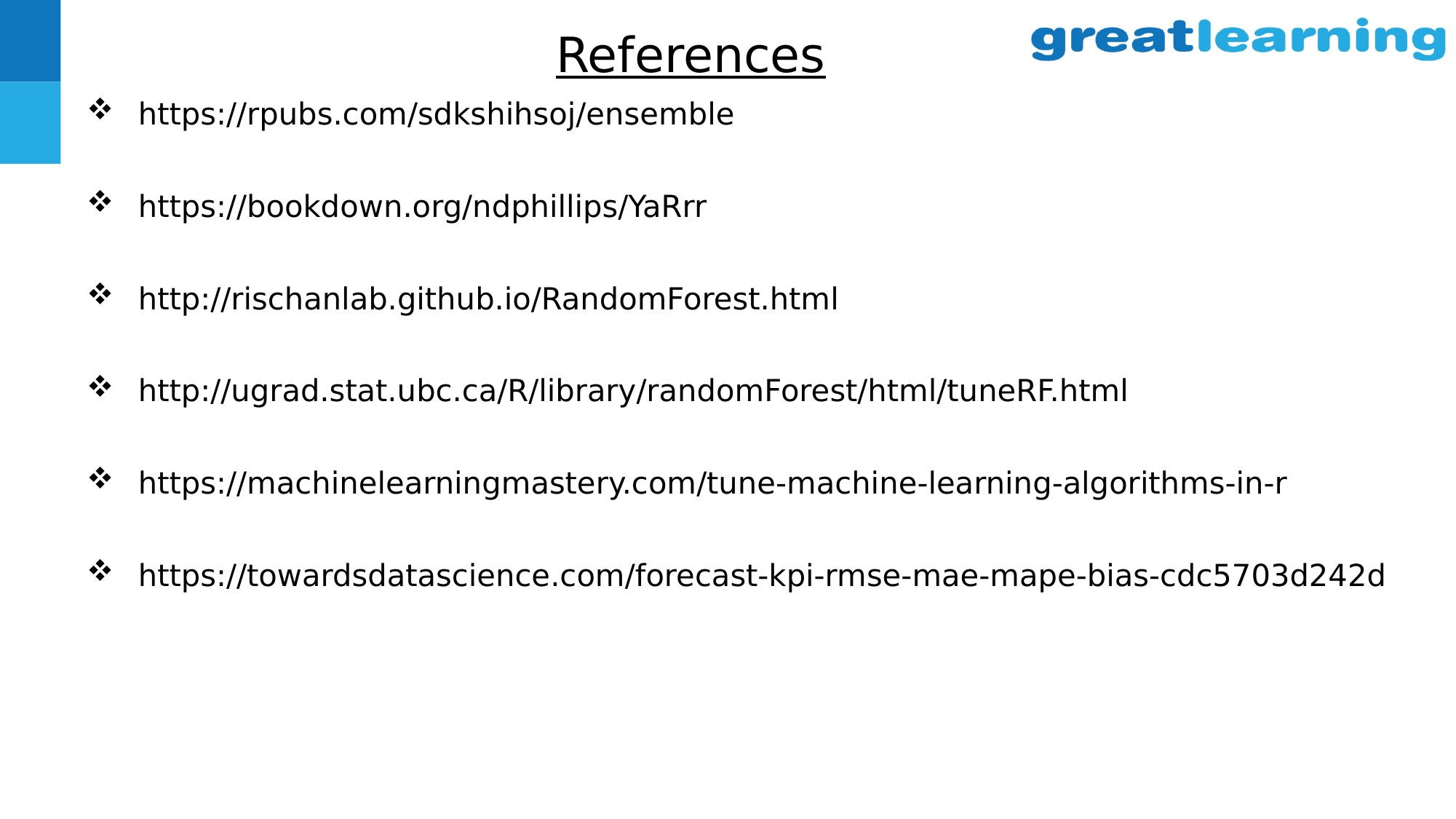

# References
https://rpubs.com/sdkshihsoj/ensemble

https://bookdown.org/ndphillips/YaRrr

http://rischanlab.github.io/RandomForest.html

http://ugrad.stat.ubc.ca/R/library/randomForest/html/tuneRF.html

https://machinelearningmastery.com/tune-machine-learning-algorithms-in-r

https://towardsdatascience.com/forecast-kpi-rmse-mae-mape-bias-cdc5703d242d